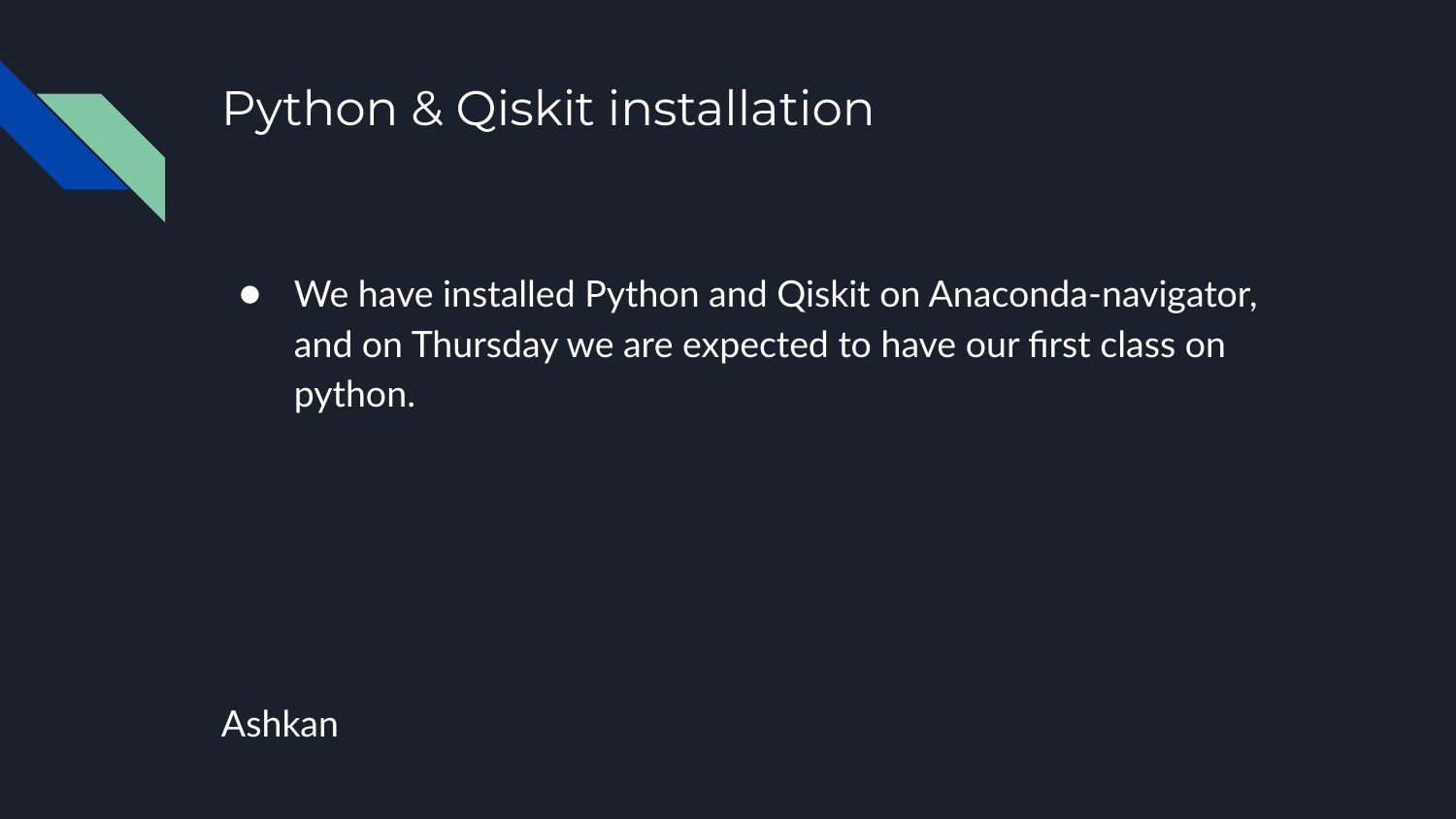

# Python & Qiskit installation
We have installed Python and Qiskit on Anaconda-navigator, and on Thursday we are expected to have our first class on python.

Ashkan